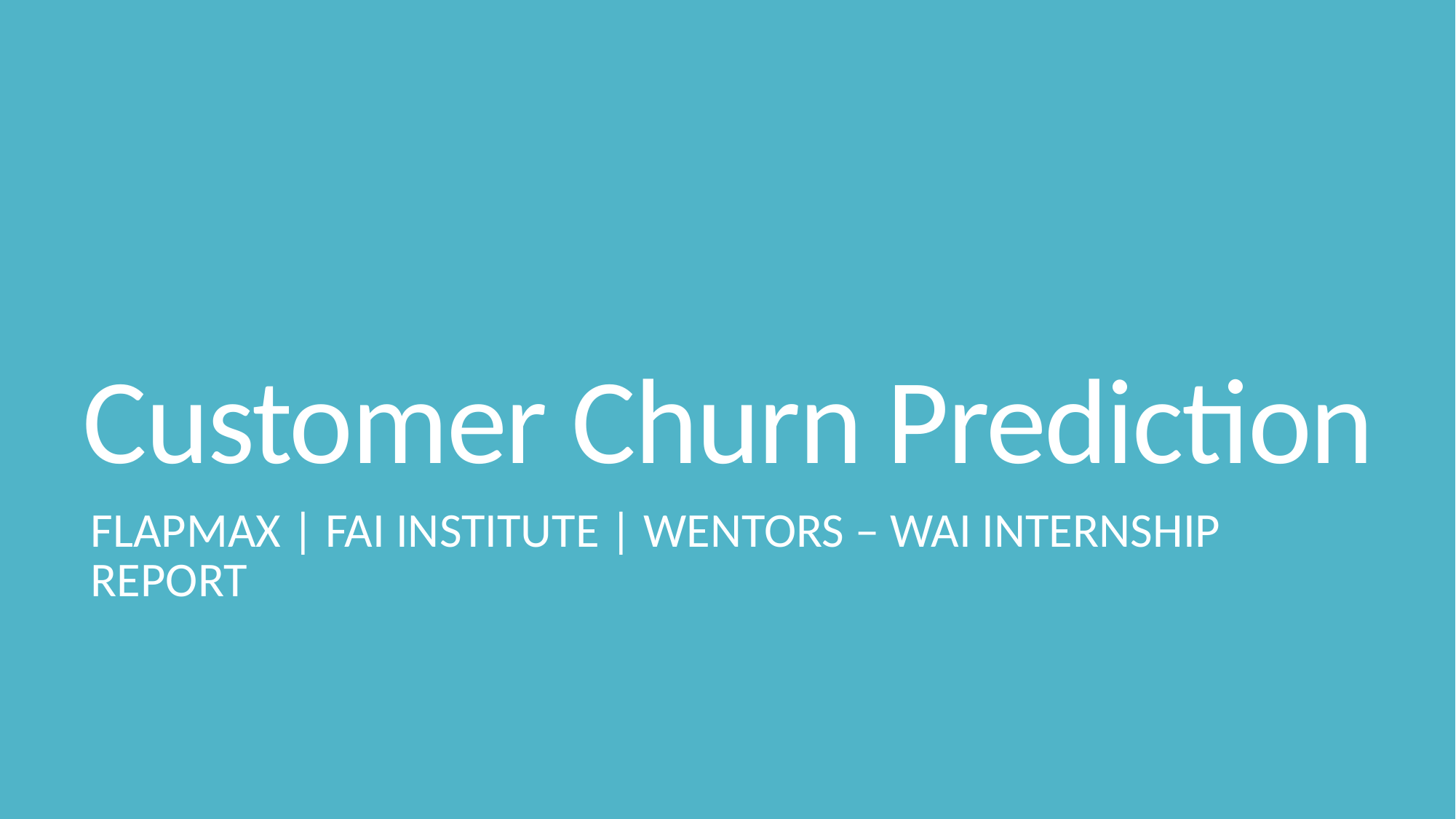

# Customer Churn Prediction
FLAPMAX | FAI INSTITUTE | WENTORS – WAI INTERNSHIP REPORT